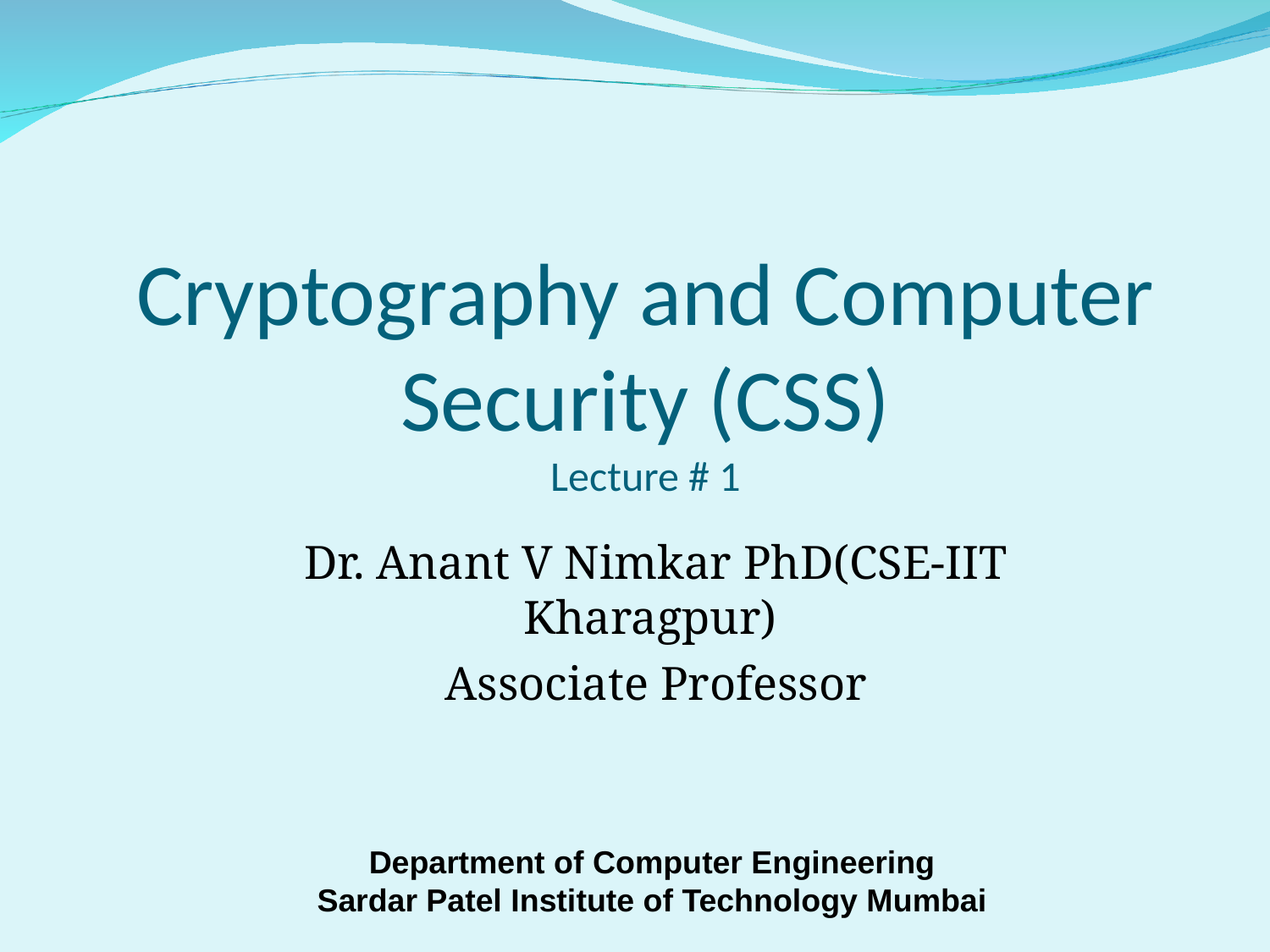

# Cryptography and Computer Security (CSS) Lecture # 1
Dr. Anant V Nimkar PhD(CSE-IIT Kharagpur)
Associate Professor

Department of Computer Engineering
Sardar Patel Institute of Technology Mumbai